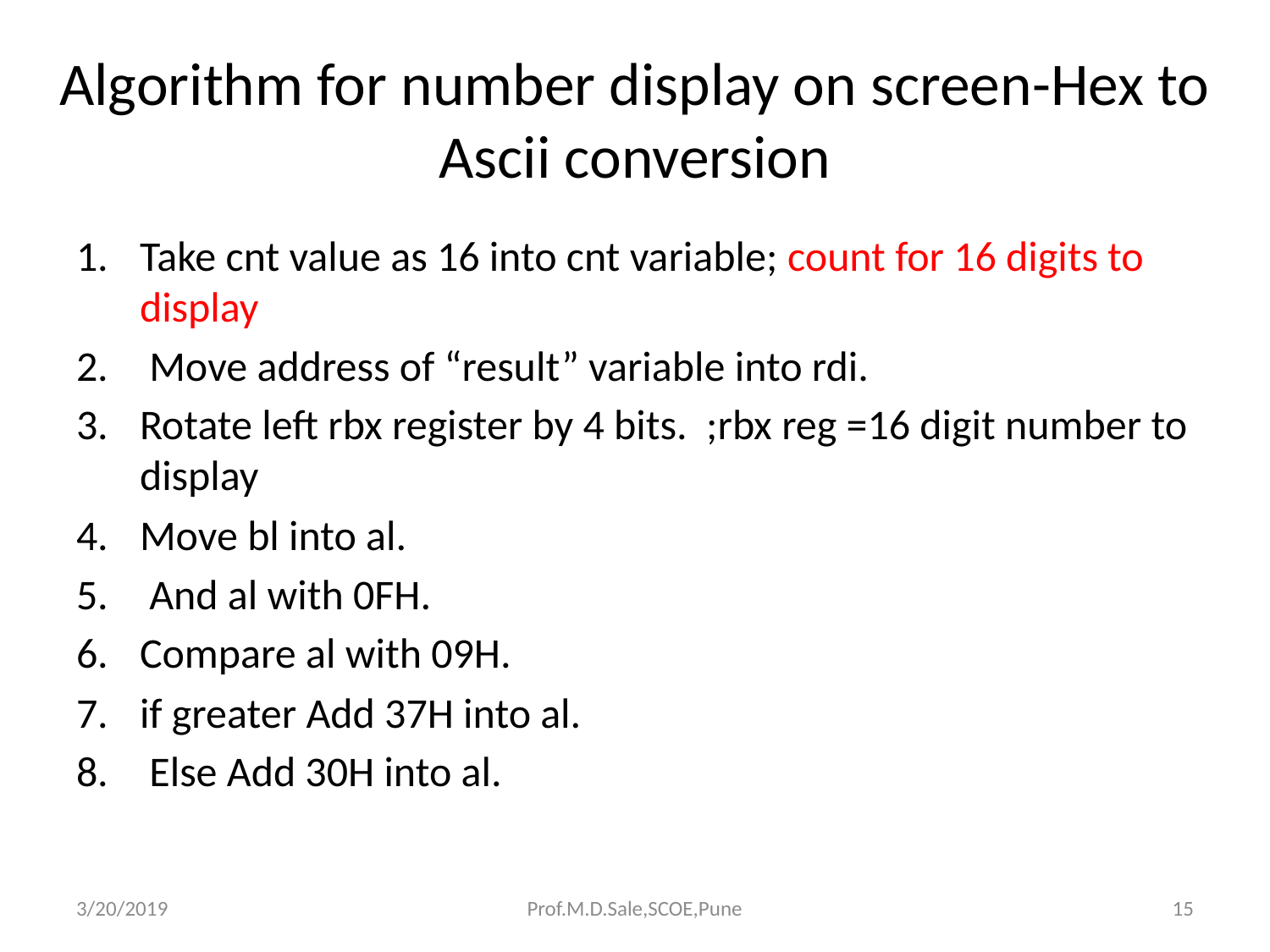

# Algorithm for number display on screen-Hex to Ascii conversion
Take cnt value as 16 into cnt variable; count for 16 digits to display
 Move address of “result” variable into rdi.
Rotate left rbx register by 4 bits.  ;rbx reg =16 digit number to display
Move bl into al.
 And al with 0FH.
Compare al with 09H.
if greater Add 37H into al.
 Else Add 30H into al.

3/20/2019
Prof.M.D.Sale,SCOE,Pune
15